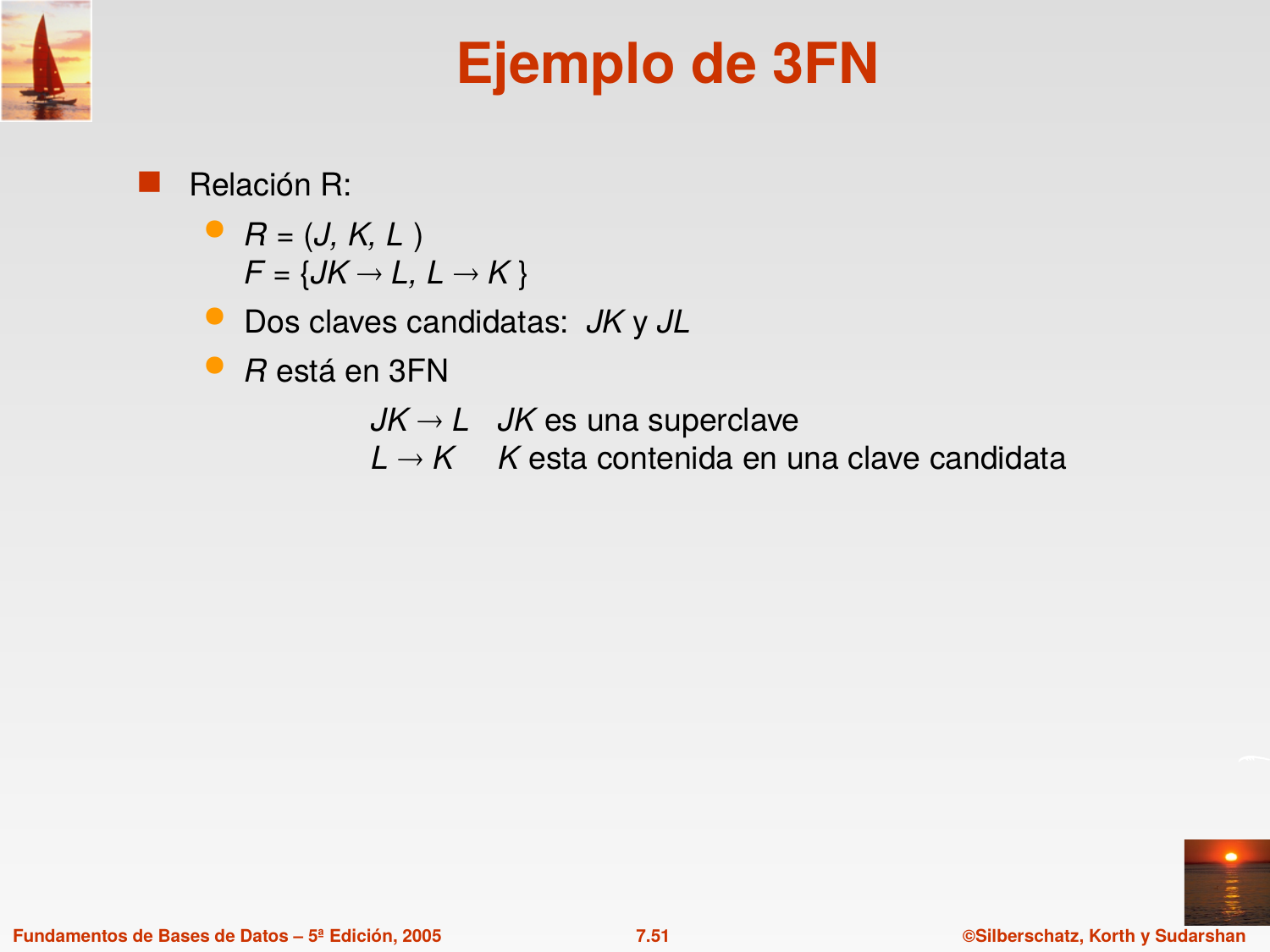

# Ejemplo de 3FN
Relación R:
R = (J, K, L )
F = {JK → L, L → K }
Dos claves candidatas:  JK y JL
R está en 3FN
		JK → L	JK es una superclave
	L → K	K esta contenida en una clave candidata